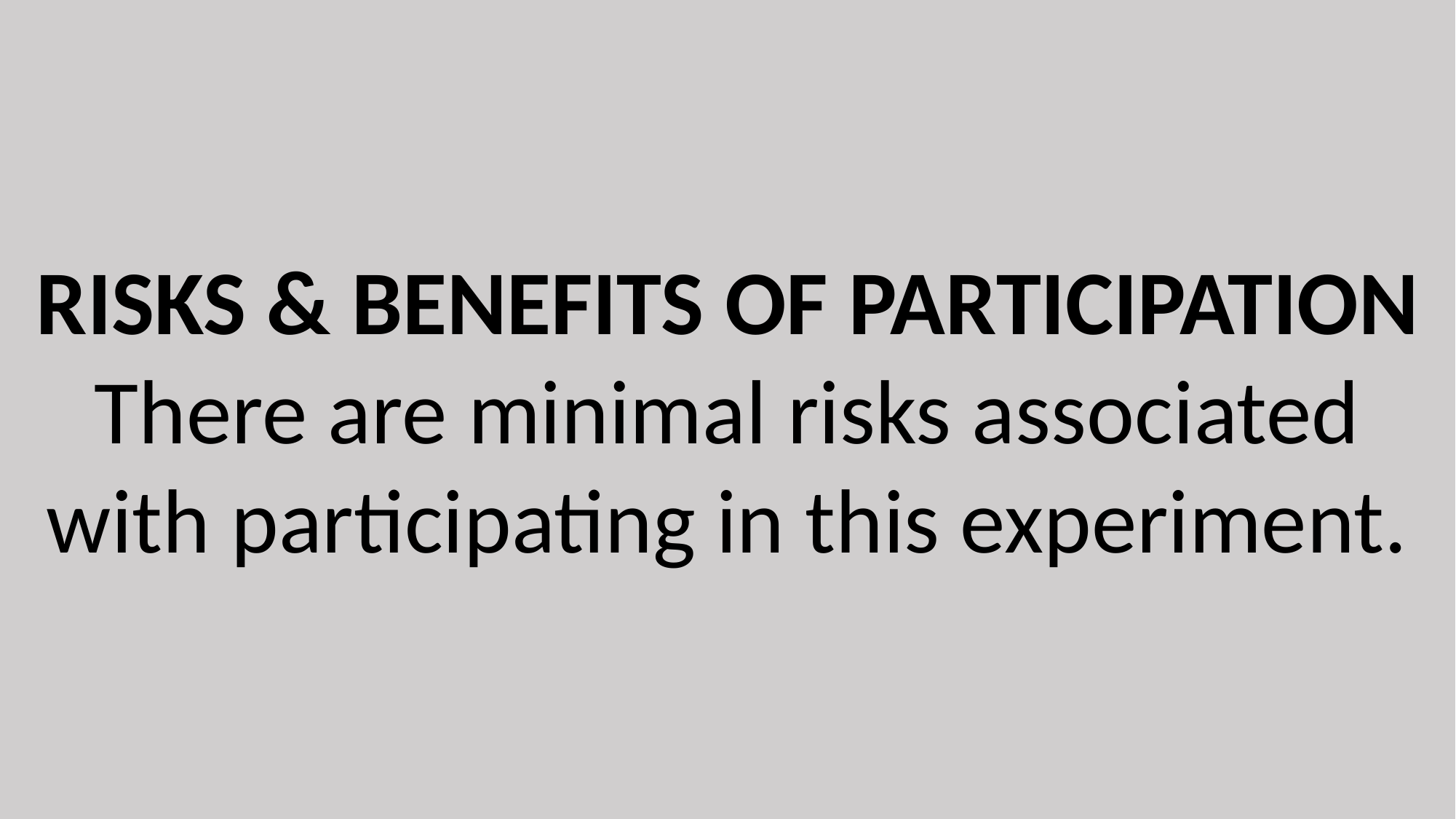

RISKS & BENEFITS OF PARTICIPATION
There are minimal risks associated with participating in this experiment.